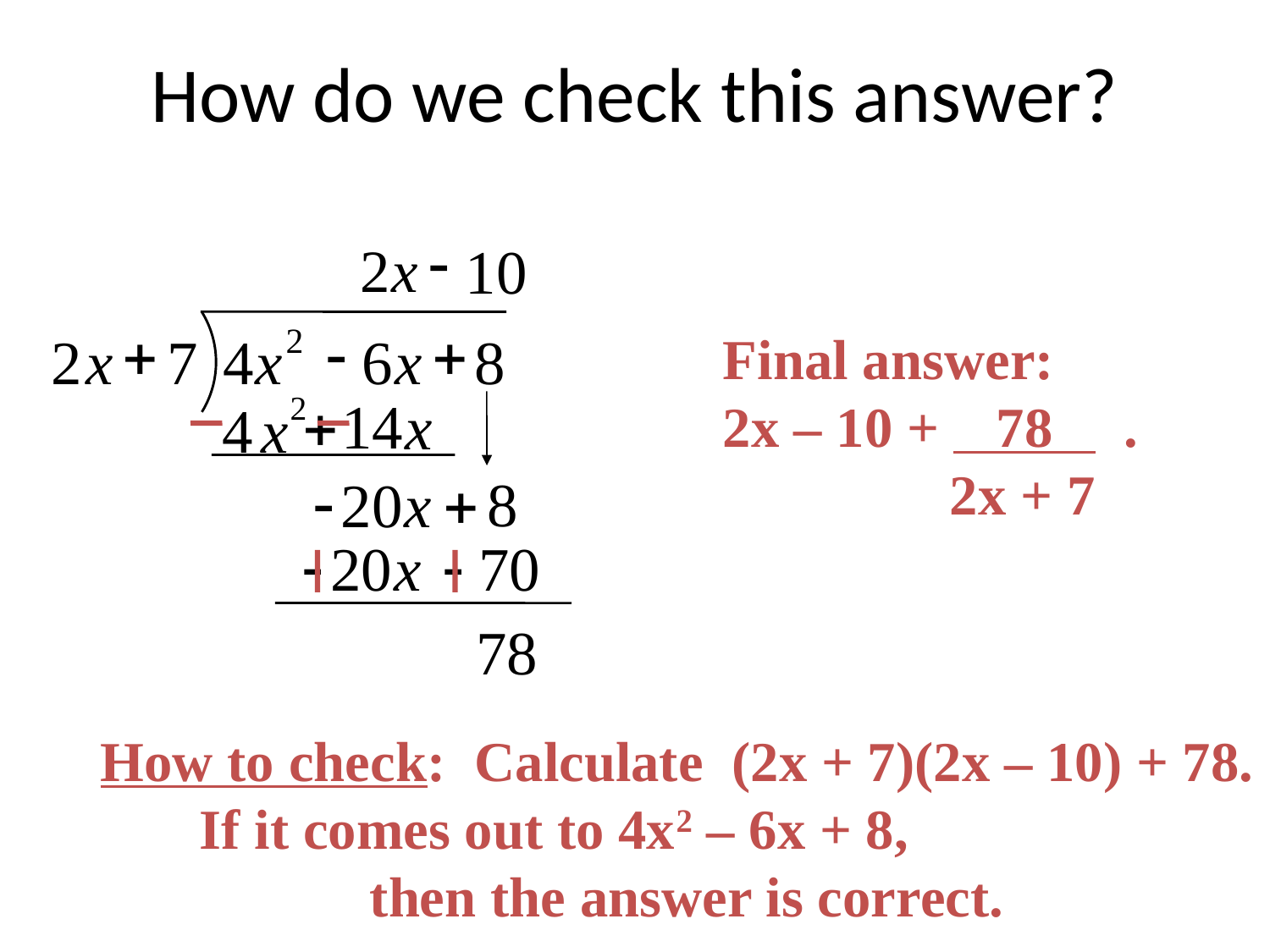

How do we check this answer?
−
10
2
x

+
−
+
2
2
x
7
4
x
6
x
8
Final answer:
2x – 10 +    78     .
                2x + 7
2
+
14
x
4
x

+
8

−
20
x
−
−
20
x
70

78
How to check:  Calculate  (2x + 7)(2x – 10) + 78.
       If it comes out to 4x2 – 6x + 8,
                   then the answer is correct.